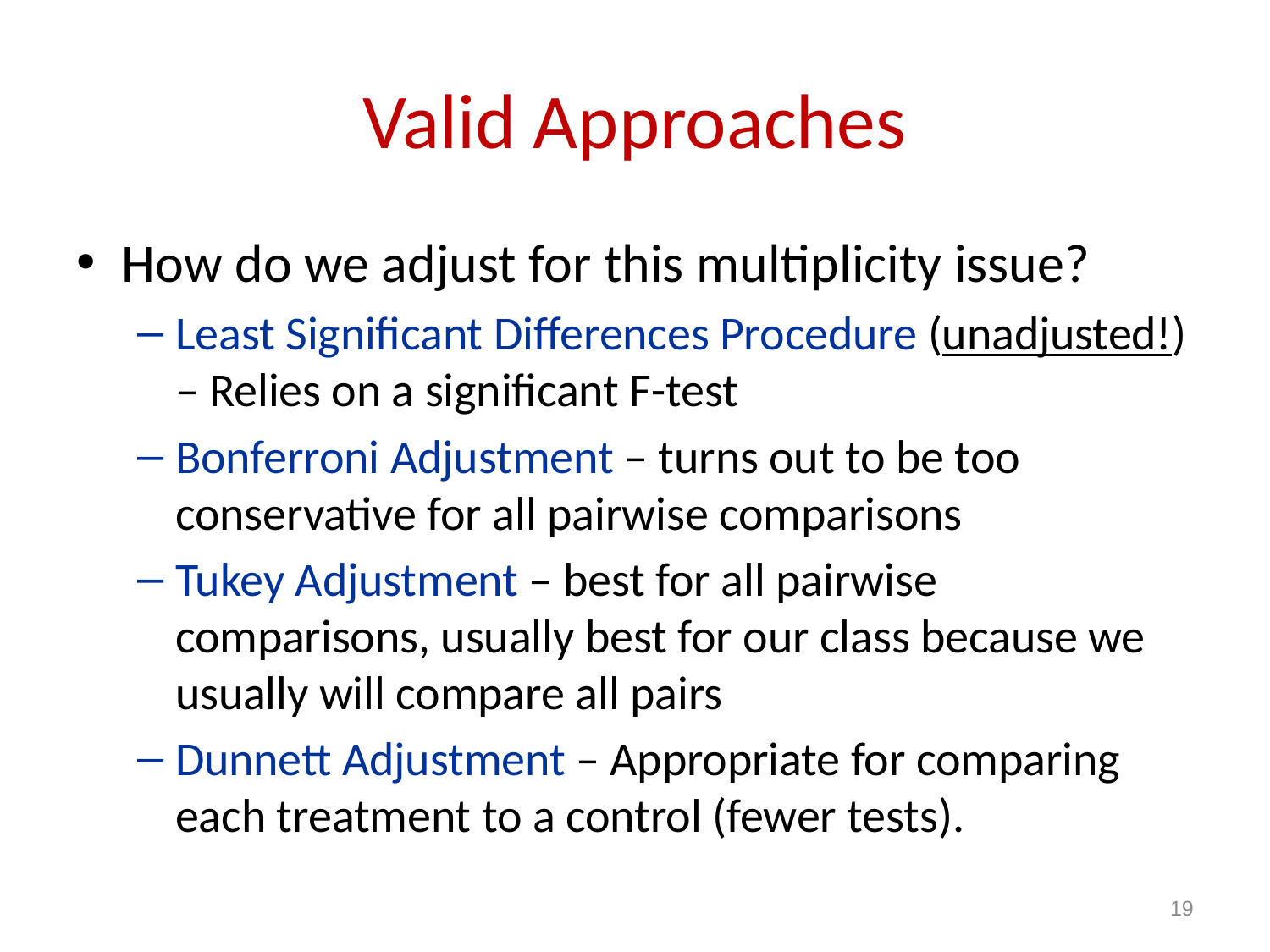

# Valid Approaches
How do we adjust for this multiplicity issue?
Least Significant Differences Procedure (unadjusted!) – Relies on a significant F-test
Bonferroni Adjustment – turns out to be too conservative for all pairwise comparisons
Tukey Adjustment – best for all pairwise comparisons, usually best for our class because we usually will compare all pairs
Dunnett Adjustment – Appropriate for comparing each treatment to a control (fewer tests).
19